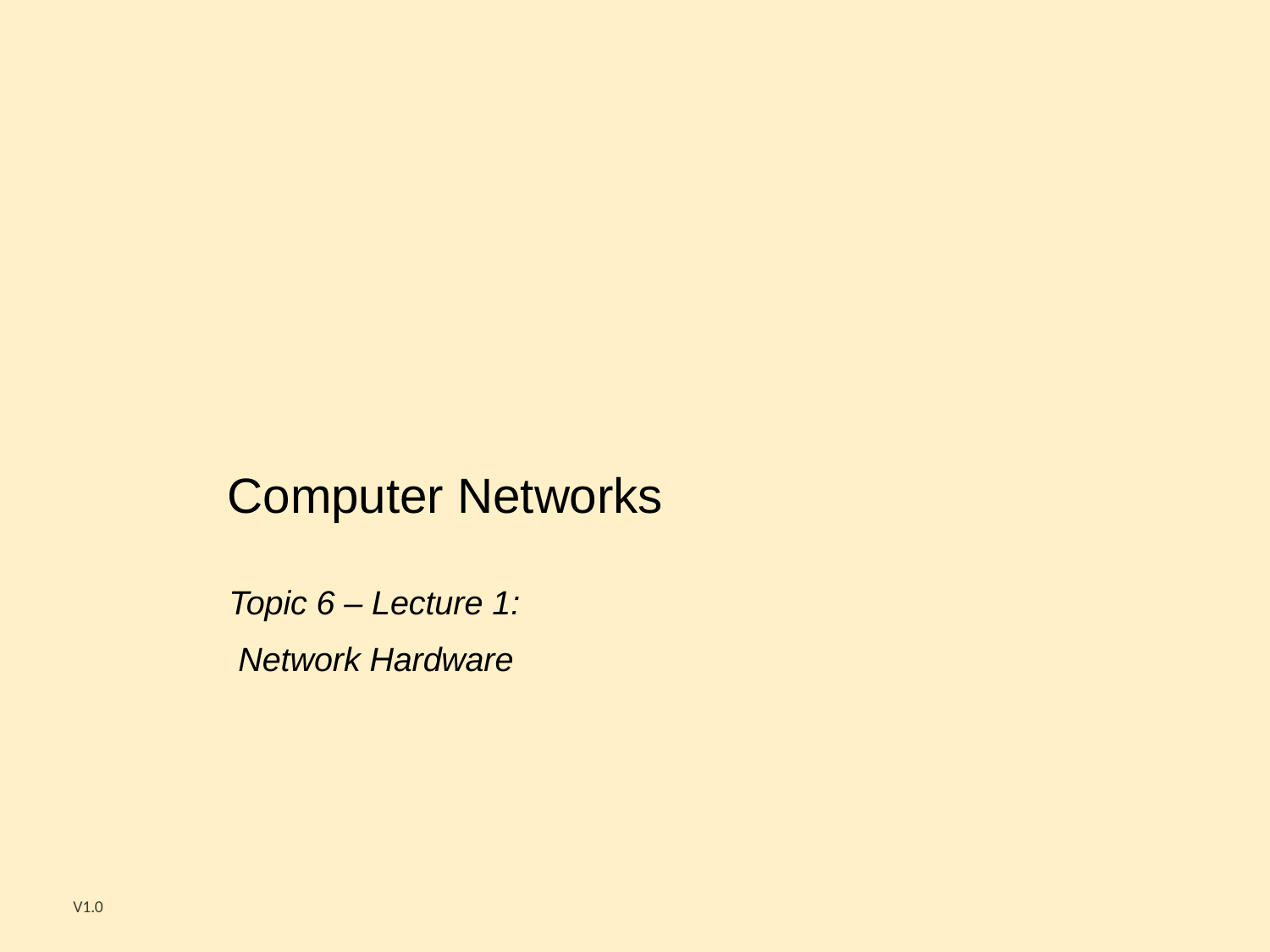

Computer Networks
Topic 6 – Lecture 1:  Network Hardware
V1.0